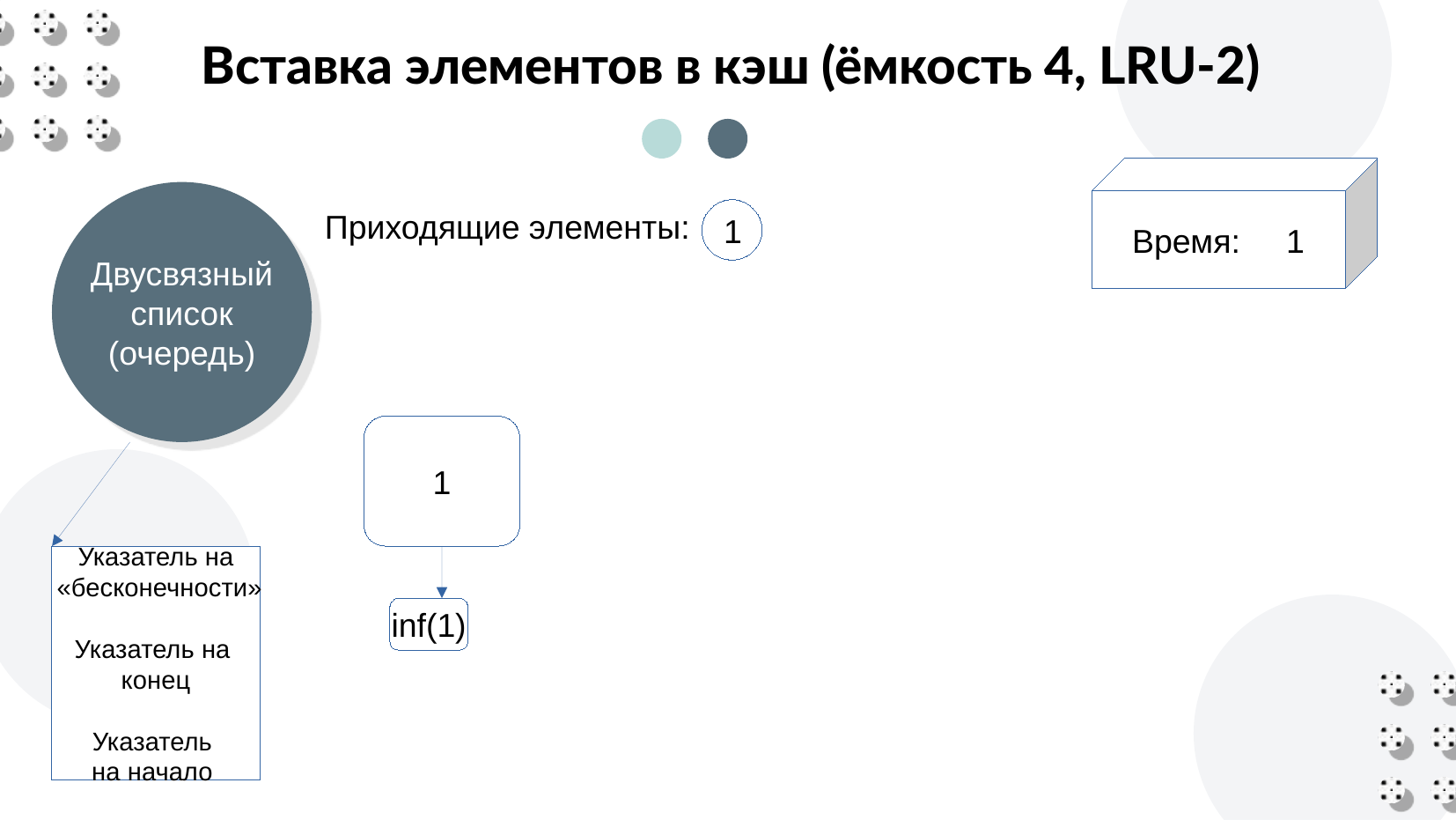

Вставка элементов в кэш (ёмкость 4, LRU-2)

Время:     0
Время:     1
Двусвязный
список
(очередь)
Приходящие элементы:
1
1

Указатель на
 «бесконечности»

Указатель на
конец

Указатель
на начало

inf(1)